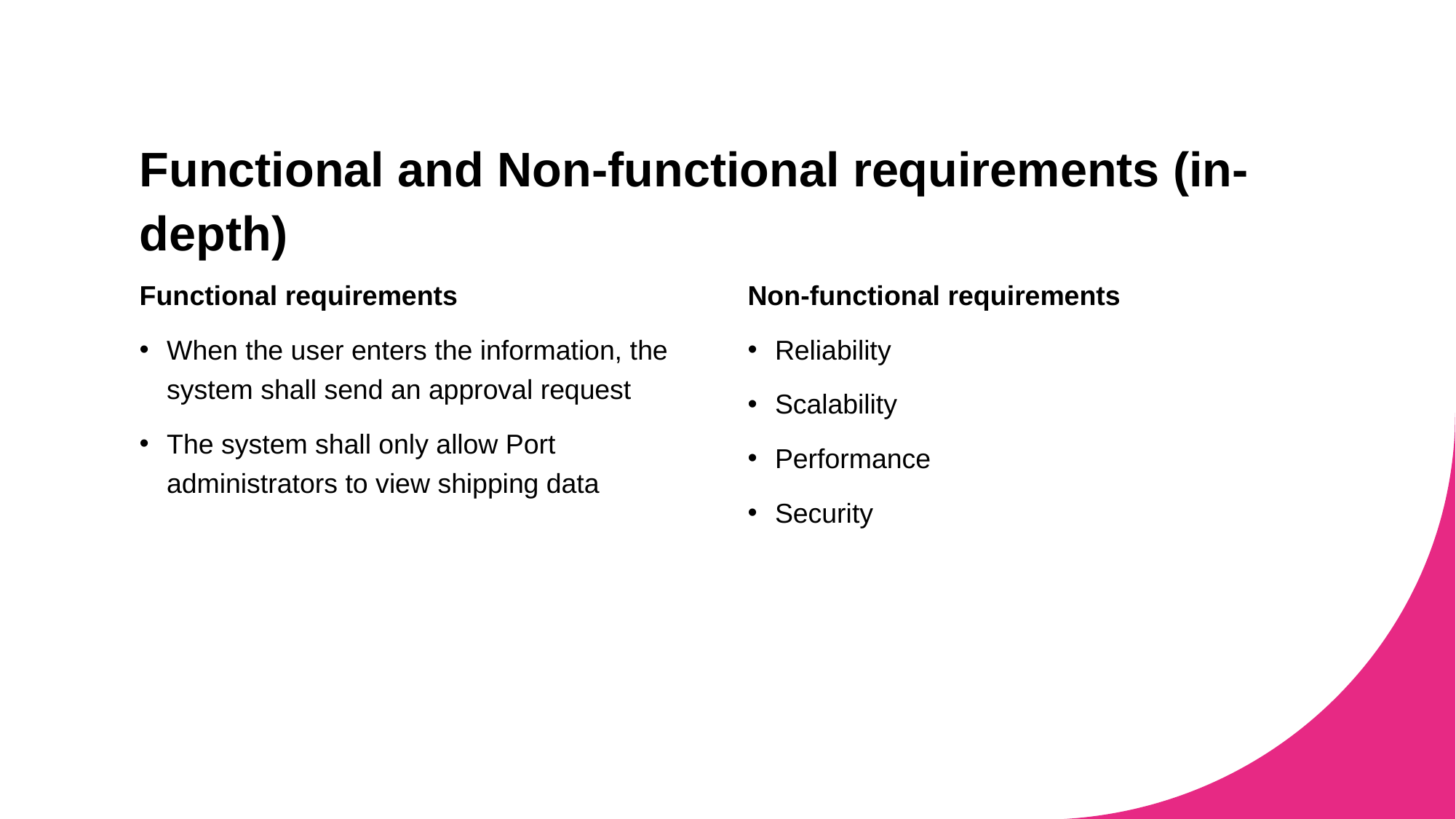

# Functional and Non-functional requirements (in-depth)
Functional requirements
When the user enters the information, the system shall send an approval request
The system shall only allow Port administrators to view shipping data
Non-functional requirements
Reliability
Scalability
Performance
Security